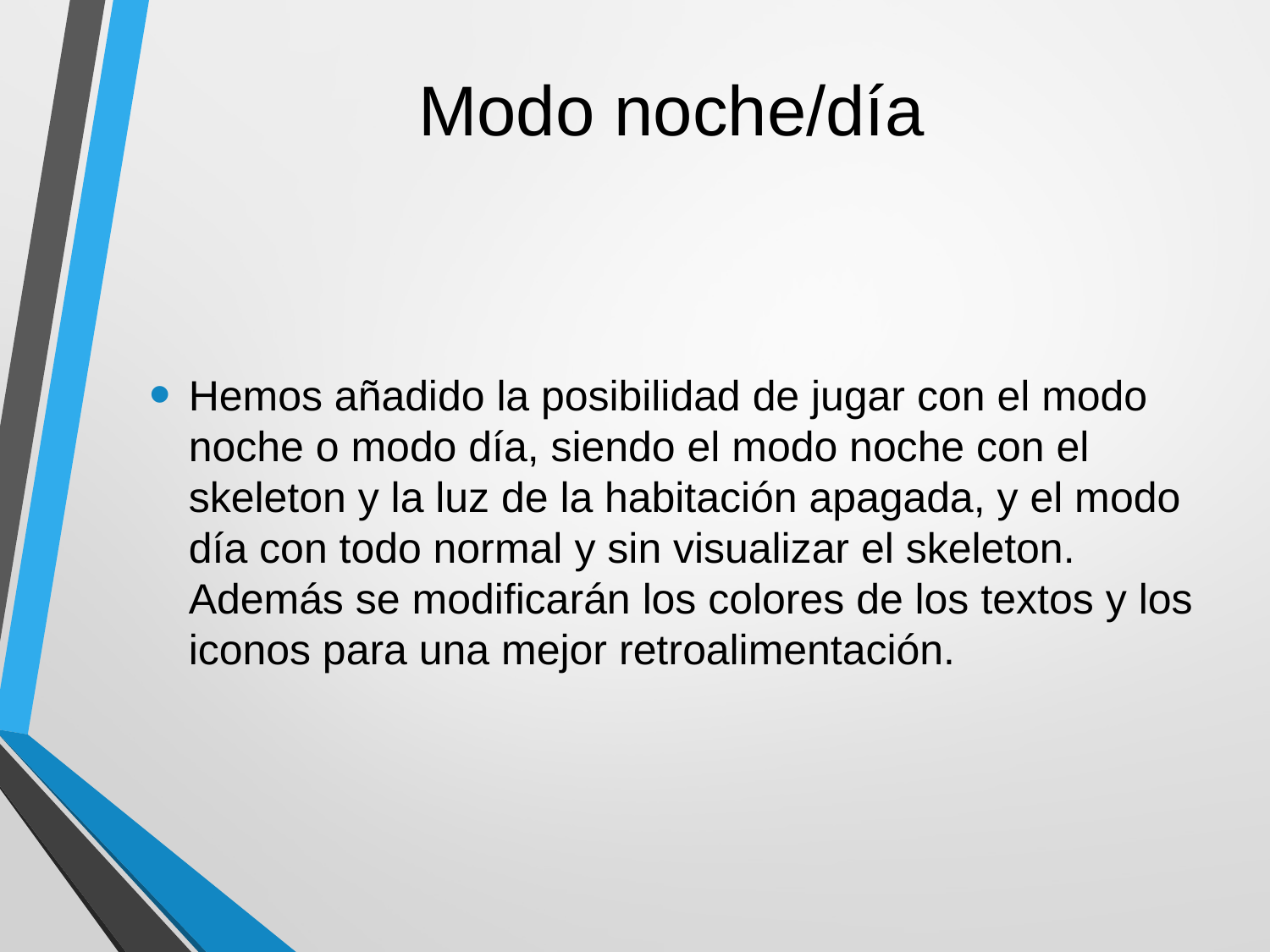

# Modo noche/día
Hemos añadido la posibilidad de jugar con el modo noche o modo día, siendo el modo noche con el skeleton y la luz de la habitación apagada, y el modo día con todo normal y sin visualizar el skeleton. Además se modificarán los colores de los textos y los iconos para una mejor retroalimentación.